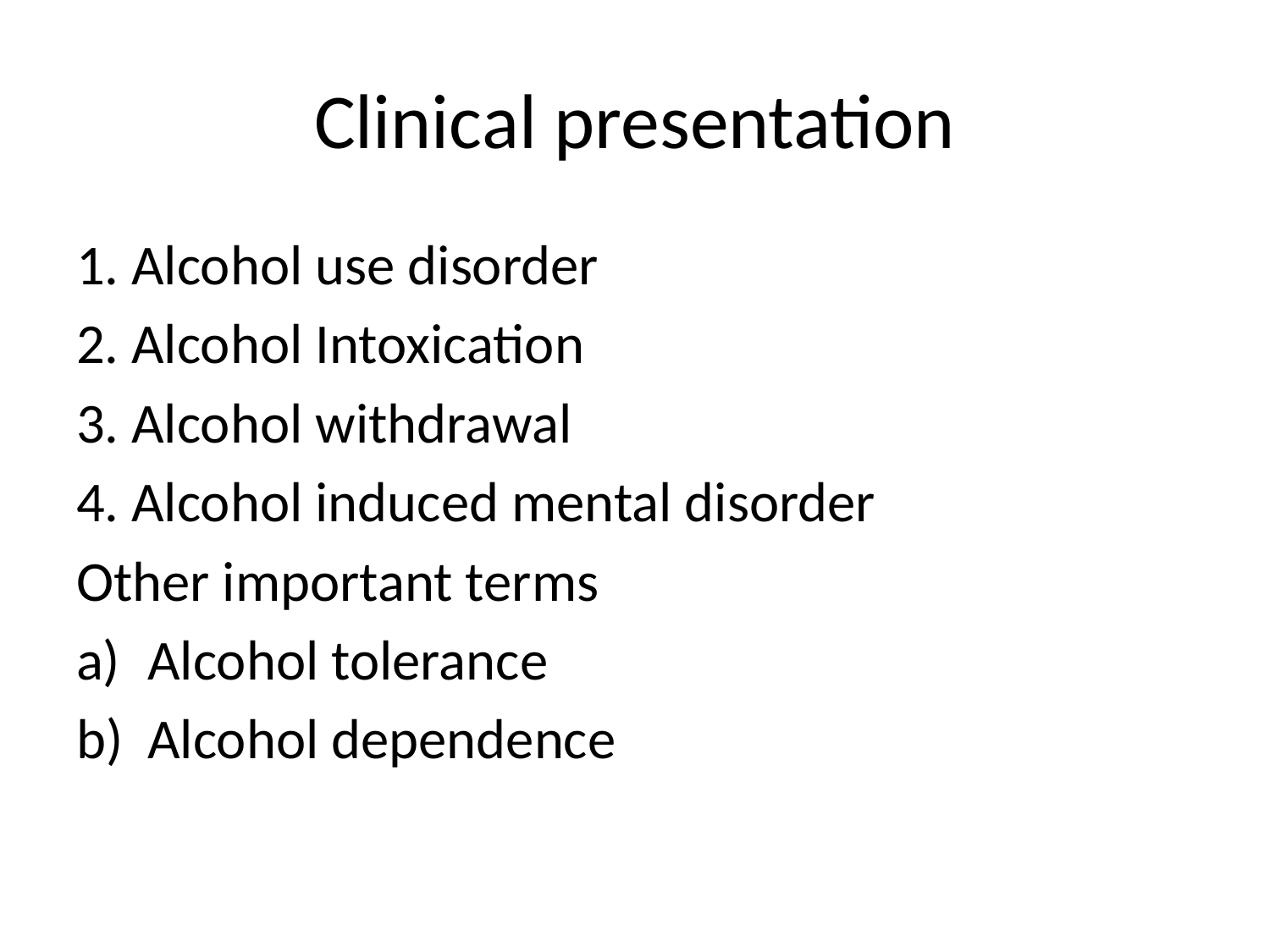

# Clinical presentation
1. Alcohol use disorder
2. Alcohol Intoxication
3. Alcohol withdrawal
4. Alcohol induced mental disorder
Other important terms
Alcohol tolerance
Alcohol dependence